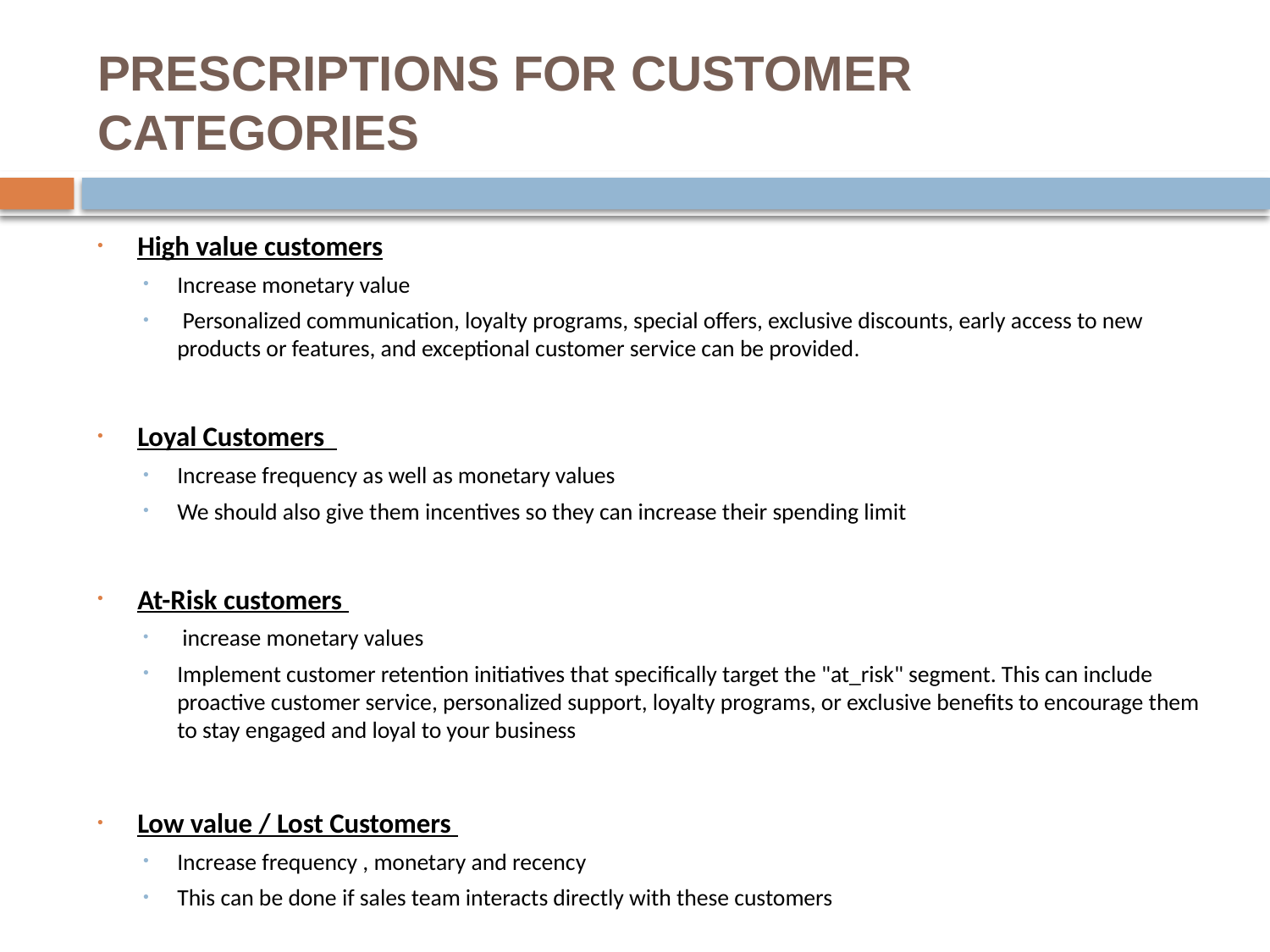

# PRESCRIPTIONS FOR CUSTOMER CATEGORIES
High value customers
Increase monetary value
 Personalized communication, loyalty programs, special offers, exclusive discounts, early access to new products or features, and exceptional customer service can be provided.

Loyal Customers
Increase frequency as well as monetary values
We should also give them incentives so they can increase their spending limit

At-Risk customers
 increase monetary values
Implement customer retention initiatives that specifically target the "at_risk" segment. This can include proactive customer service, personalized support, loyalty programs, or exclusive benefits to encourage them to stay engaged and loyal to your business

Low value / Lost Customers
Increase frequency , monetary and recency
This can be done if sales team interacts directly with these customers